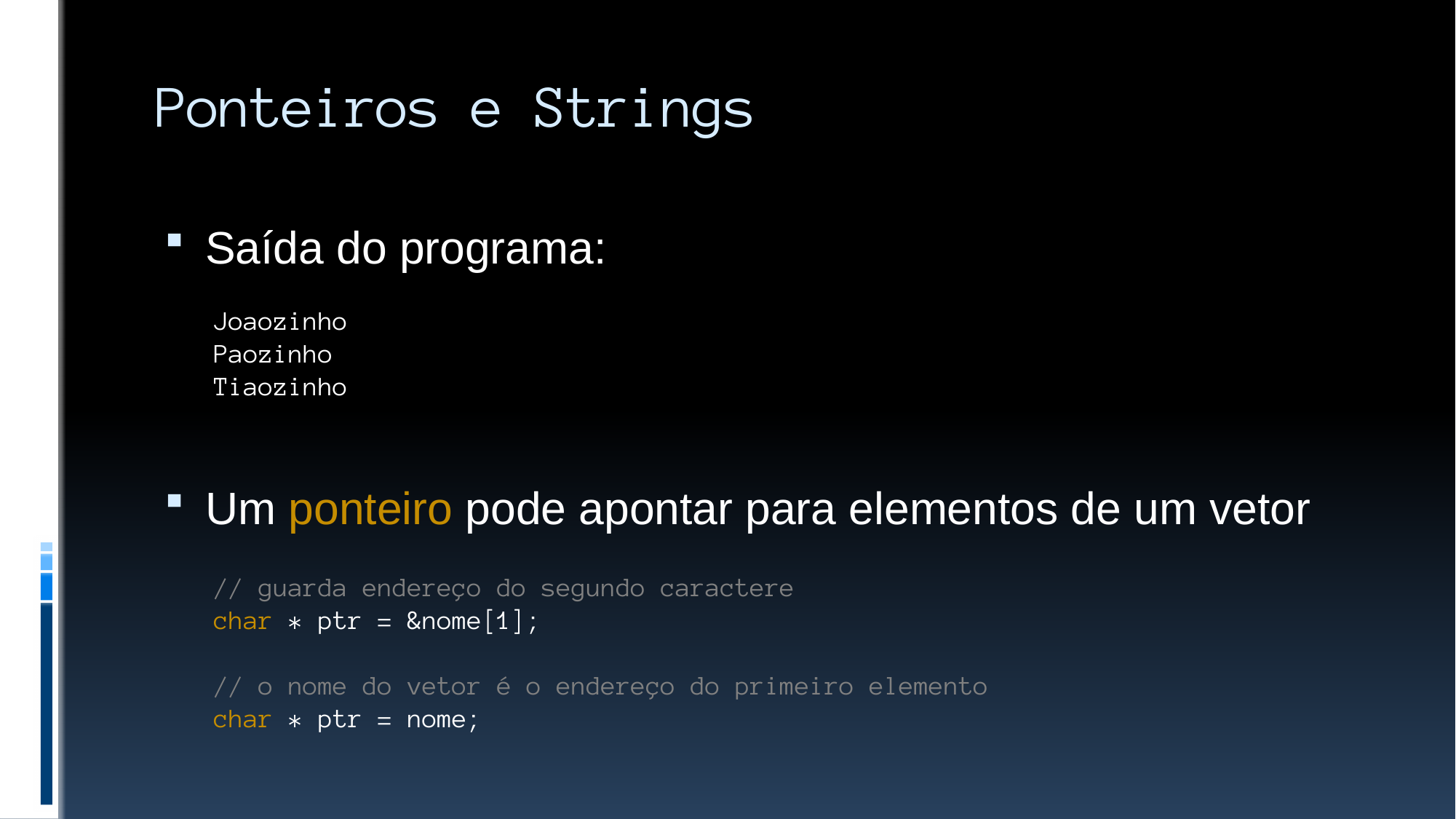

# Ponteiros e Strings
Saída do programa:

Um ponteiro pode apontar para elementos de um vetor

Joaozinho
Paozinho
Tiaozinho
// guarda endereço do segundo caractere
char * ptr = &nome[1];

// o nome do vetor é o endereço do primeiro elemento
char * ptr = nome;